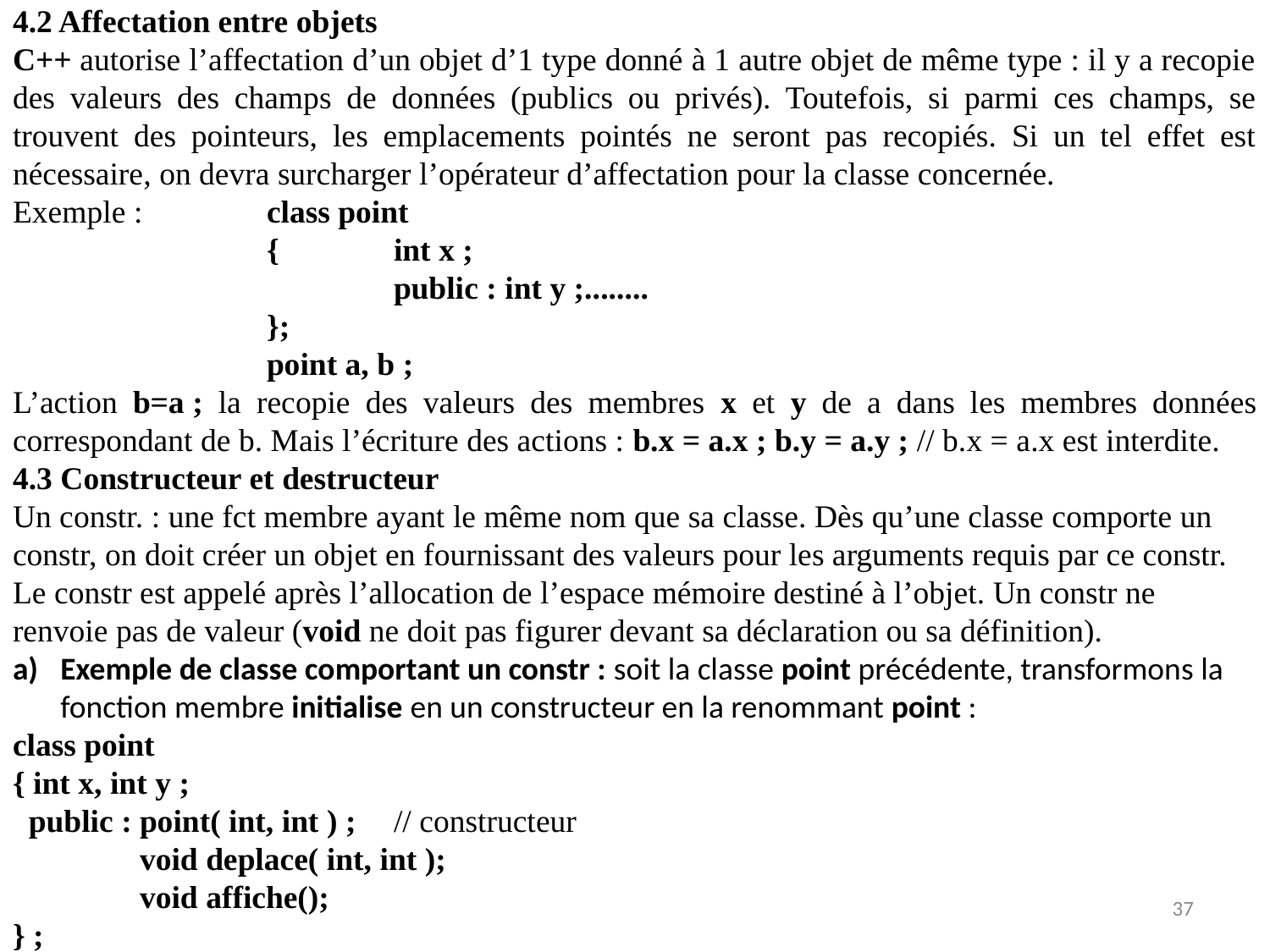

4.2 Affectation entre objets
C++ autorise l’affectation d’un objet d’1 type donné à 1 autre objet de même type : il y a recopie des valeurs des champs de données (publics ou privés). Toutefois, si parmi ces champs, se trouvent des pointeurs, les emplacements pointés ne seront pas recopiés. Si un tel effet est nécessaire, on devra surcharger l’opérateur d’affectation pour la classe concernée.
Exemple :	class point
		{	int x ;
			public : int y ;........
		};
		point a, b ;
L’action b=a ; la recopie des valeurs des membres x et y de a dans les membres données correspondant de b. Mais l’écriture des actions : b.x = a.x ; b.y = a.y ; // b.x = a.x est interdite.
4.3 Constructeur et destructeur
Un constr. : une fct membre ayant le même nom que sa classe. Dès qu’une classe comporte un constr, on doit créer un objet en fournissant des valeurs pour les arguments requis par ce constr. Le constr est appelé après l’allocation de l’espace mémoire destiné à l’objet. Un constr ne renvoie pas de valeur (void ne doit pas figurer devant sa déclaration ou sa définition).
Exemple de classe comportant un constr : soit la classe point précédente, transformons la fonction membre initialise en un constructeur en la renommant point :
class point
{ int x, int y ;
  public :	point( int, int ) ;	// constructeur
	void deplace( int, int );
	void affiche();
} ;
37